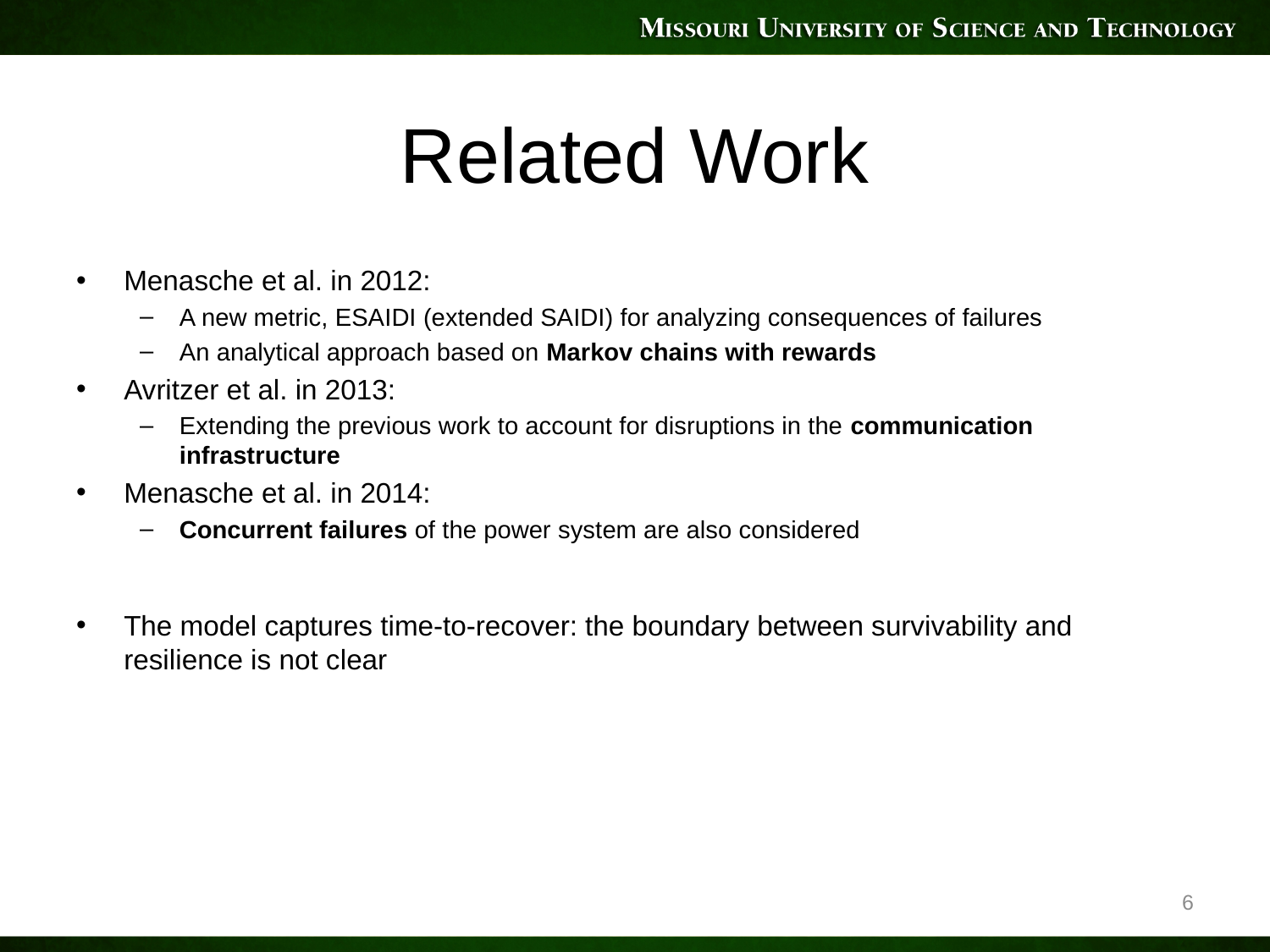

# Related Work
Menasche et al. in 2012:
A new metric, ESAIDI (extended SAIDI) for analyzing consequences of failures
An analytical approach based on Markov chains with rewards
Avritzer et al. in 2013:
Extending the previous work to account for disruptions in the communication infrastructure
Menasche et al. in 2014:
Concurrent failures of the power system are also considered

The model captures time-to-recover: the boundary between survivability and resilience is not clear
6